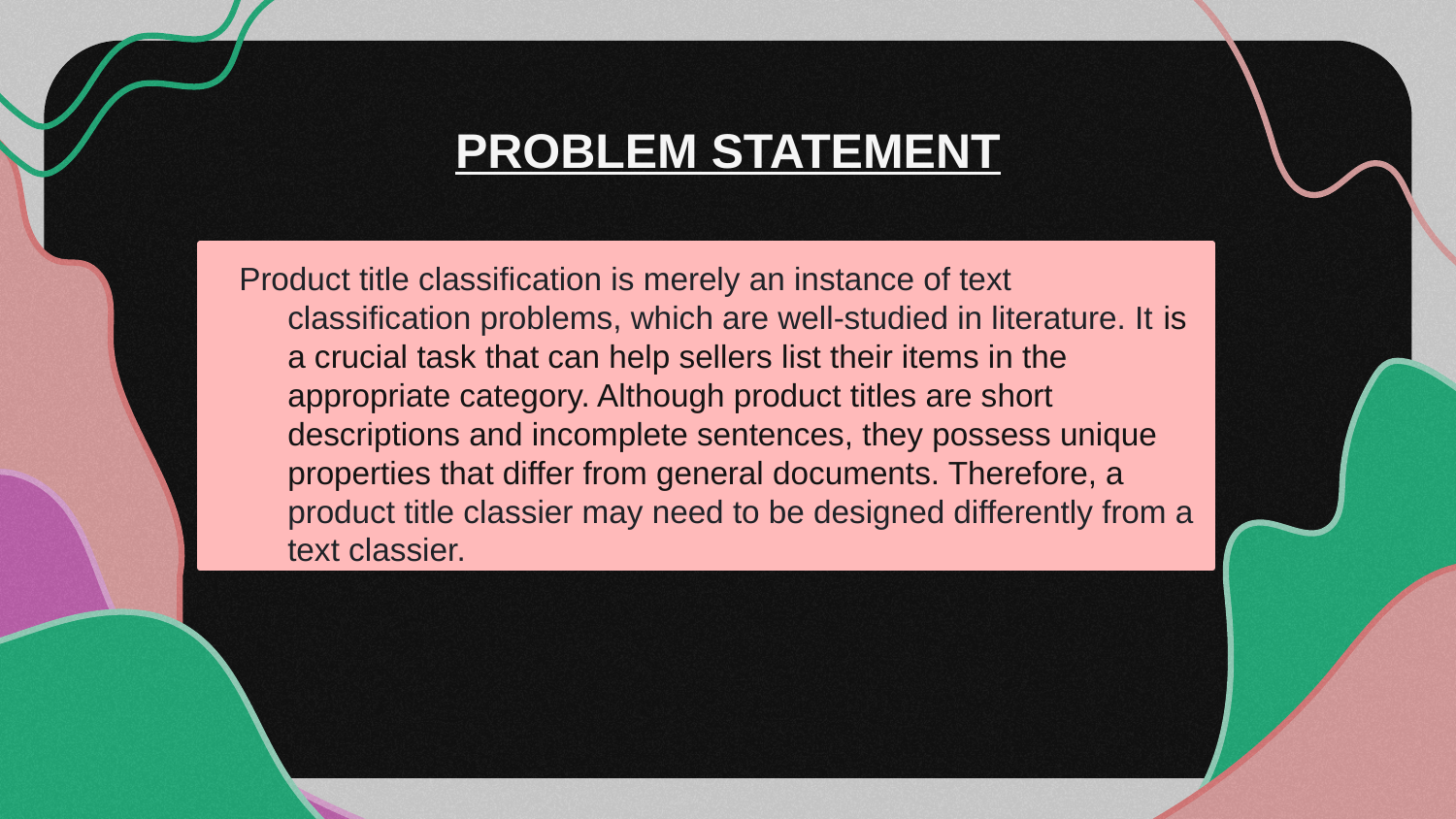

# PROBLEM STATEMENT
Product title classification is merely an instance of text classification problems, which are well-studied in literature. It is a crucial task that can help sellers list their items in the appropriate category. Although product titles are short descriptions and incomplete sentences, they possess unique properties that differ from general documents. Therefore, a product title classier may need to be designed differently from a text classier.